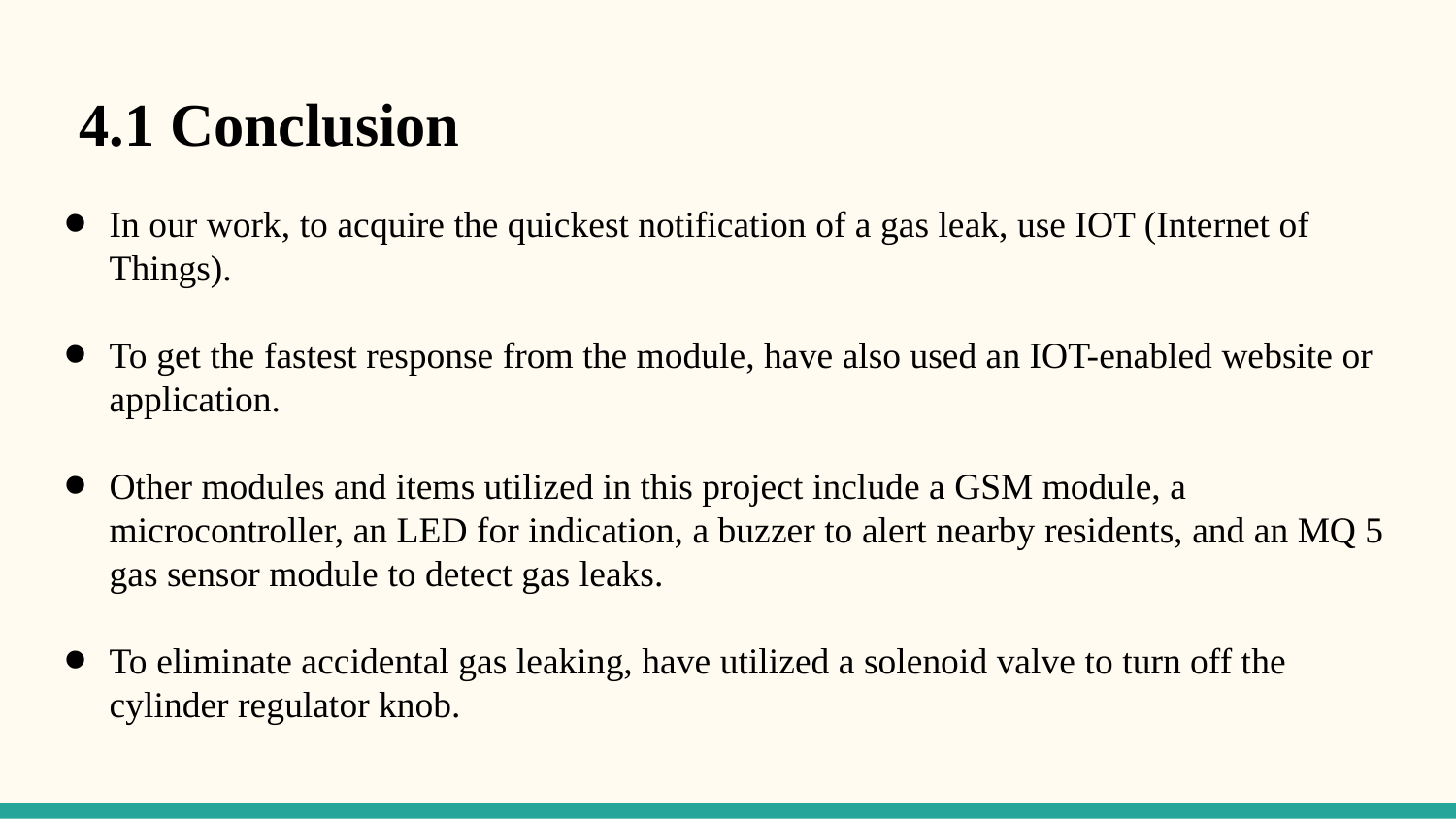

4.1 Conclusion
In our work, to acquire the quickest notification of a gas leak, use IOT (Internet of Things).

To get the fastest response from the module, have also used an IOT-enabled website or application.

Other modules and items utilized in this project include a GSM module, a microcontroller, an LED for indication, a buzzer to alert nearby residents, and an MQ 5 gas sensor module to detect gas leaks.

To eliminate accidental gas leaking, have utilized a solenoid valve to turn off the cylinder regulator knob.